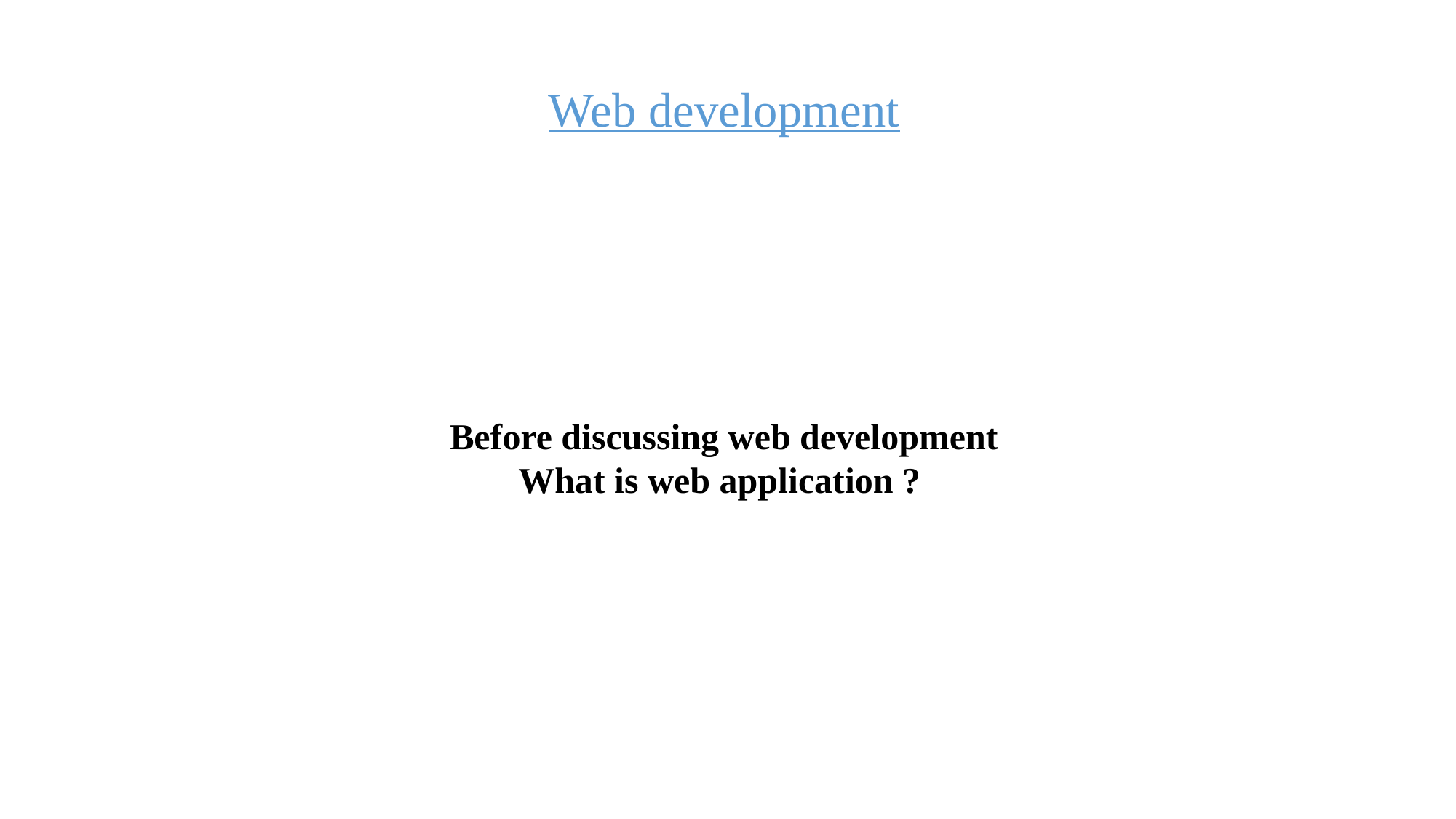

Web development
Before discussing web development
What is web application ?